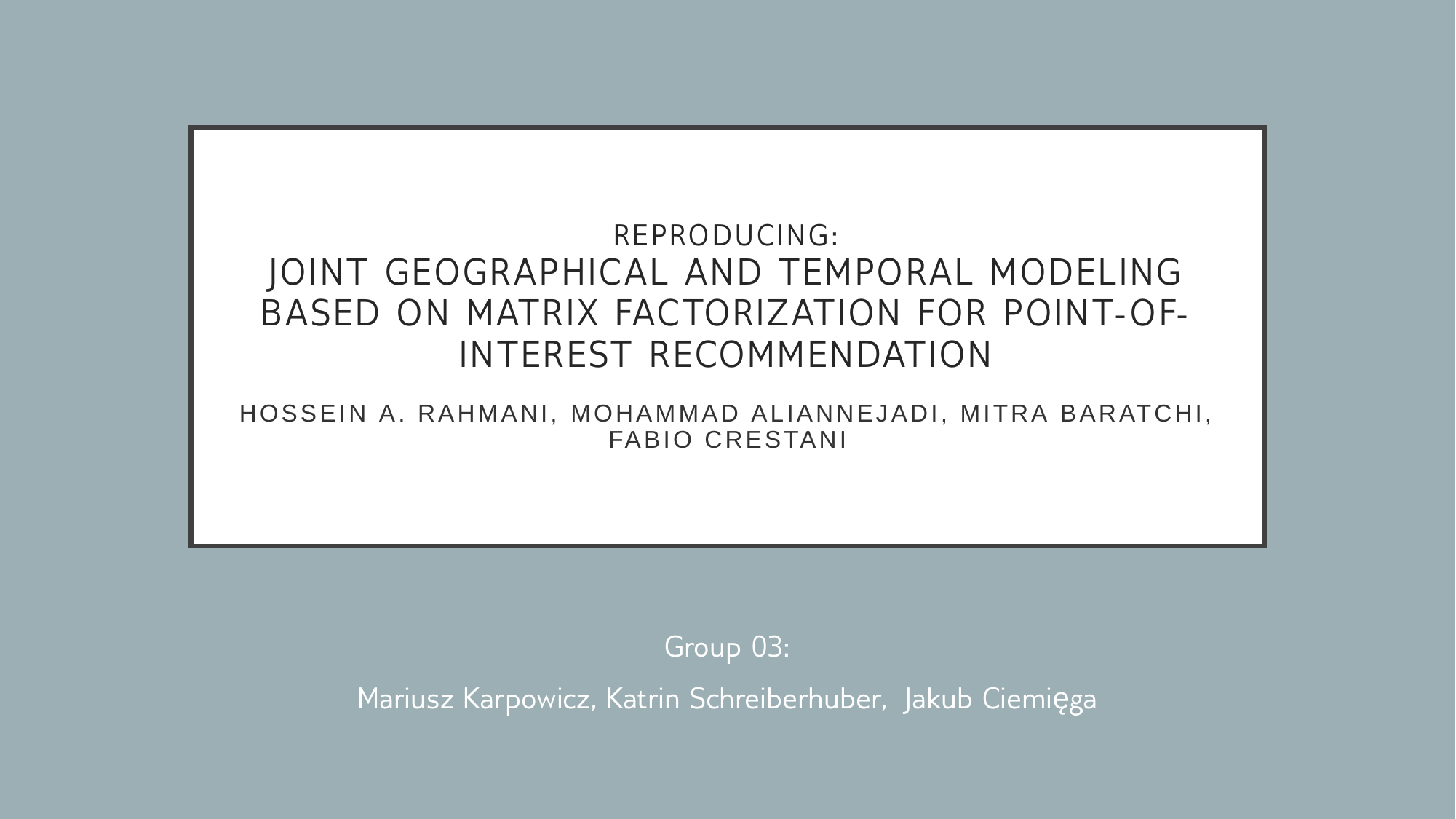

# Reproducing: Joint Geographical and Temporal Modeling Based on Matrix Factorization for Point-of-Interest Recommendation Hossein A. Rahmani, Mohammad Aliannejadi, Mitra Baratchi, Fabio Crestani
Group 03:
Mariusz Karpowicz, Katrin Schreiberhuber,  Jakub Ciemięga